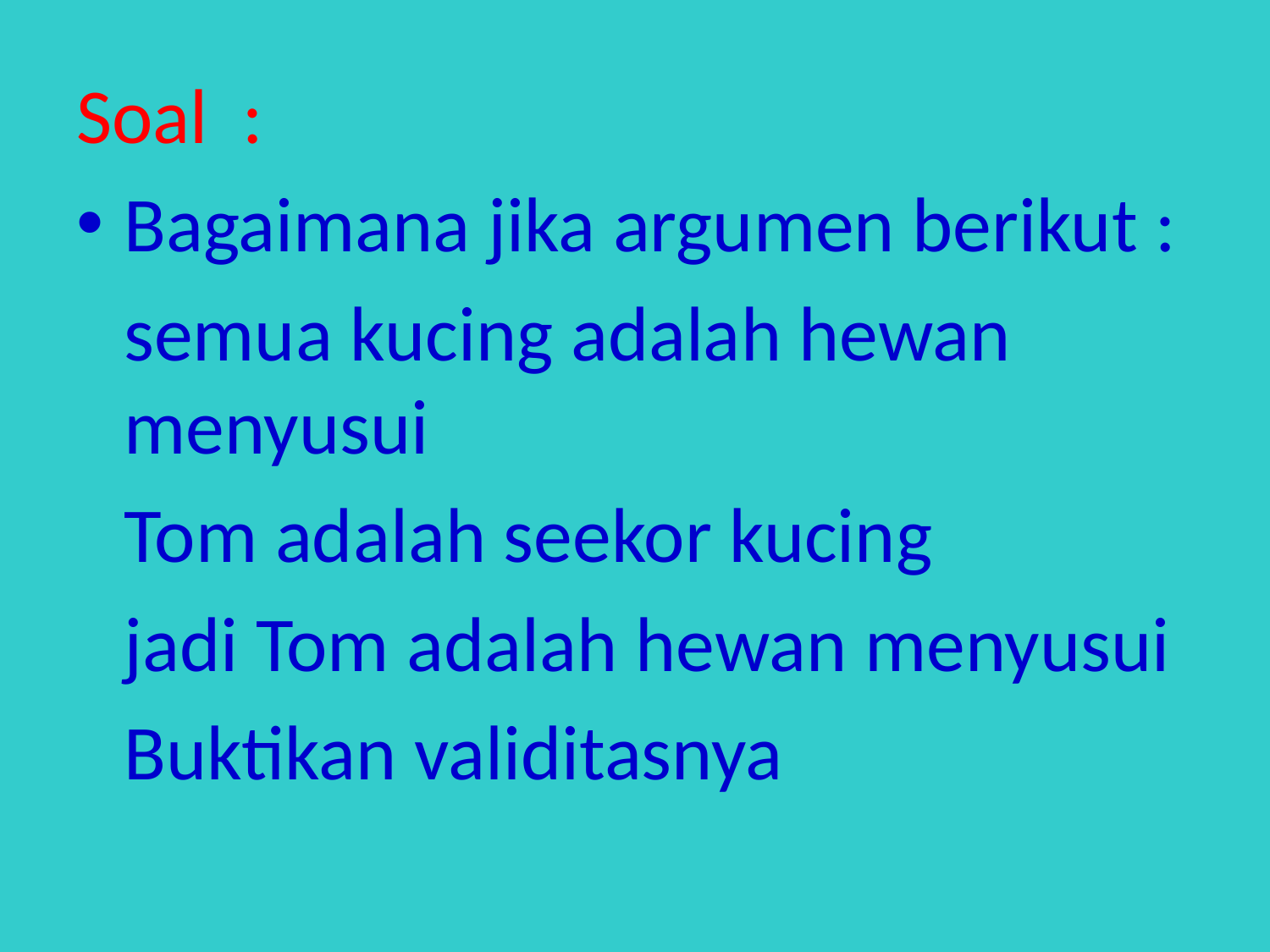

Soal  :
Bagaimana jika argumen berikut :
	semua kucing adalah hewan menyusui
	Tom adalah seekor kucing
	jadi Tom adalah hewan menyusui
	Buktikan validitasnya